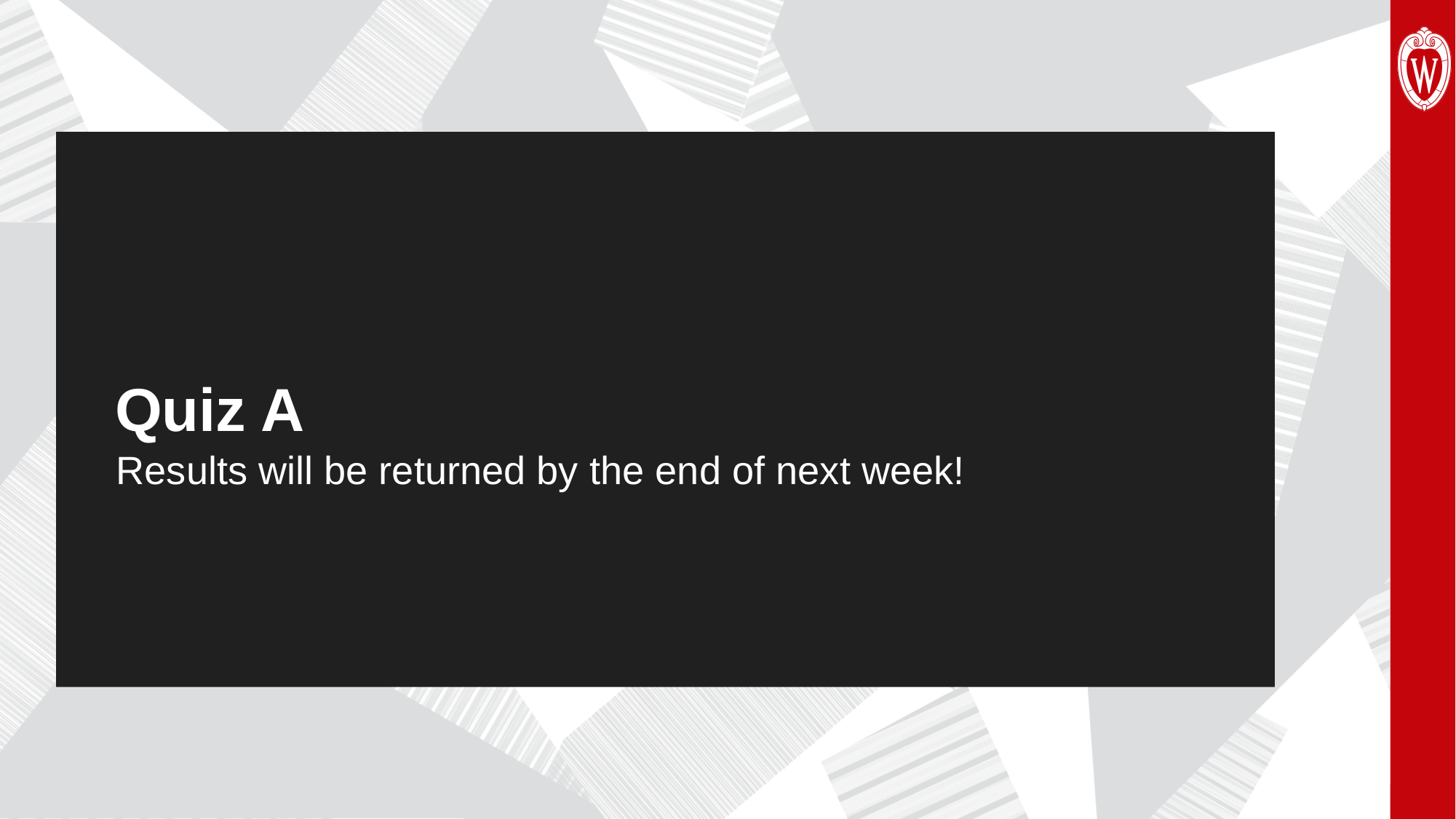

# Quiz A
Results will be returned by the end of next week!